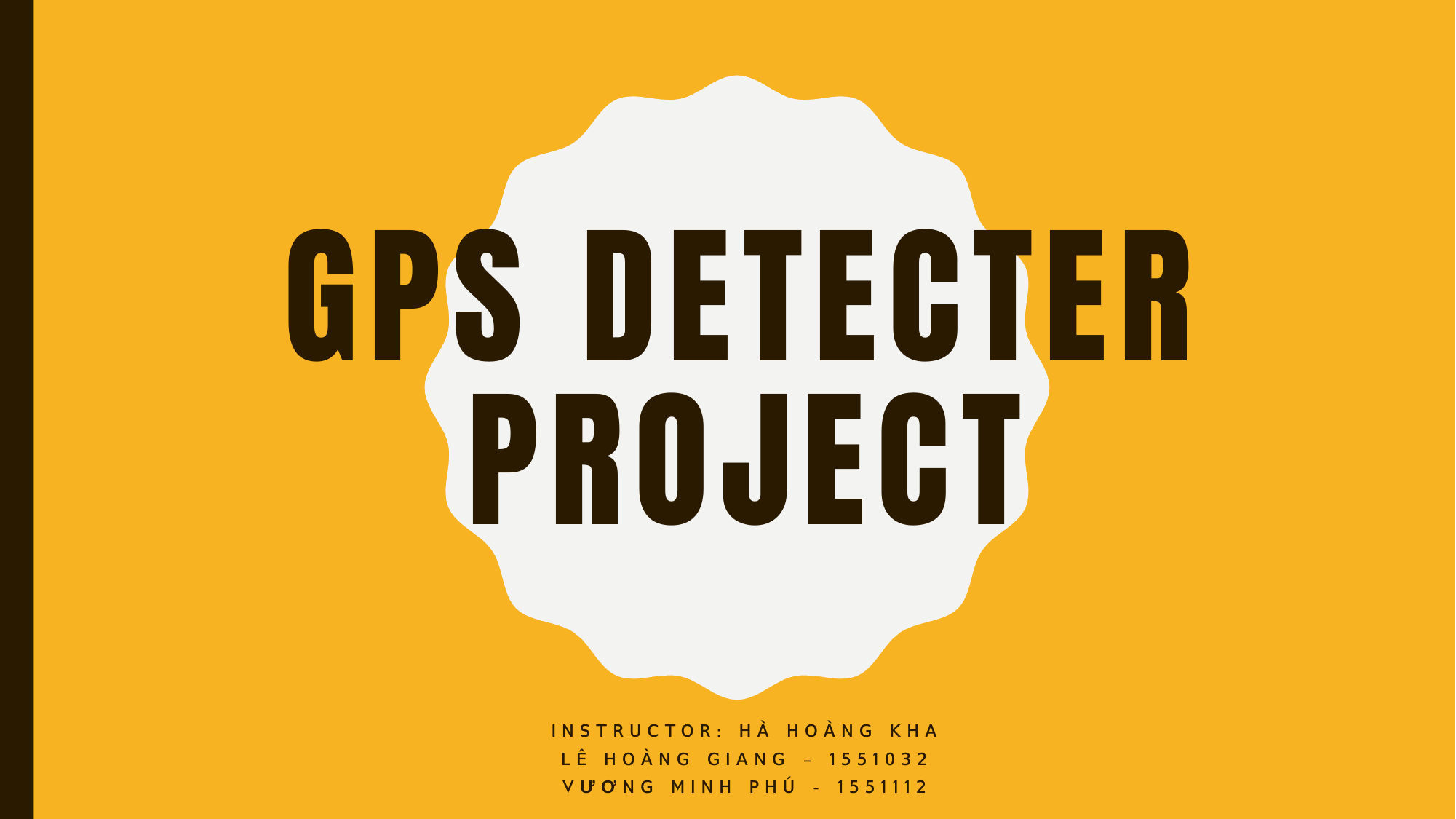

# GPS DETECTER PROJECT
Instructor: hà hoàng kha
Lê Hoàng Giang – 1551032
Vương Minh Phú - 1551112